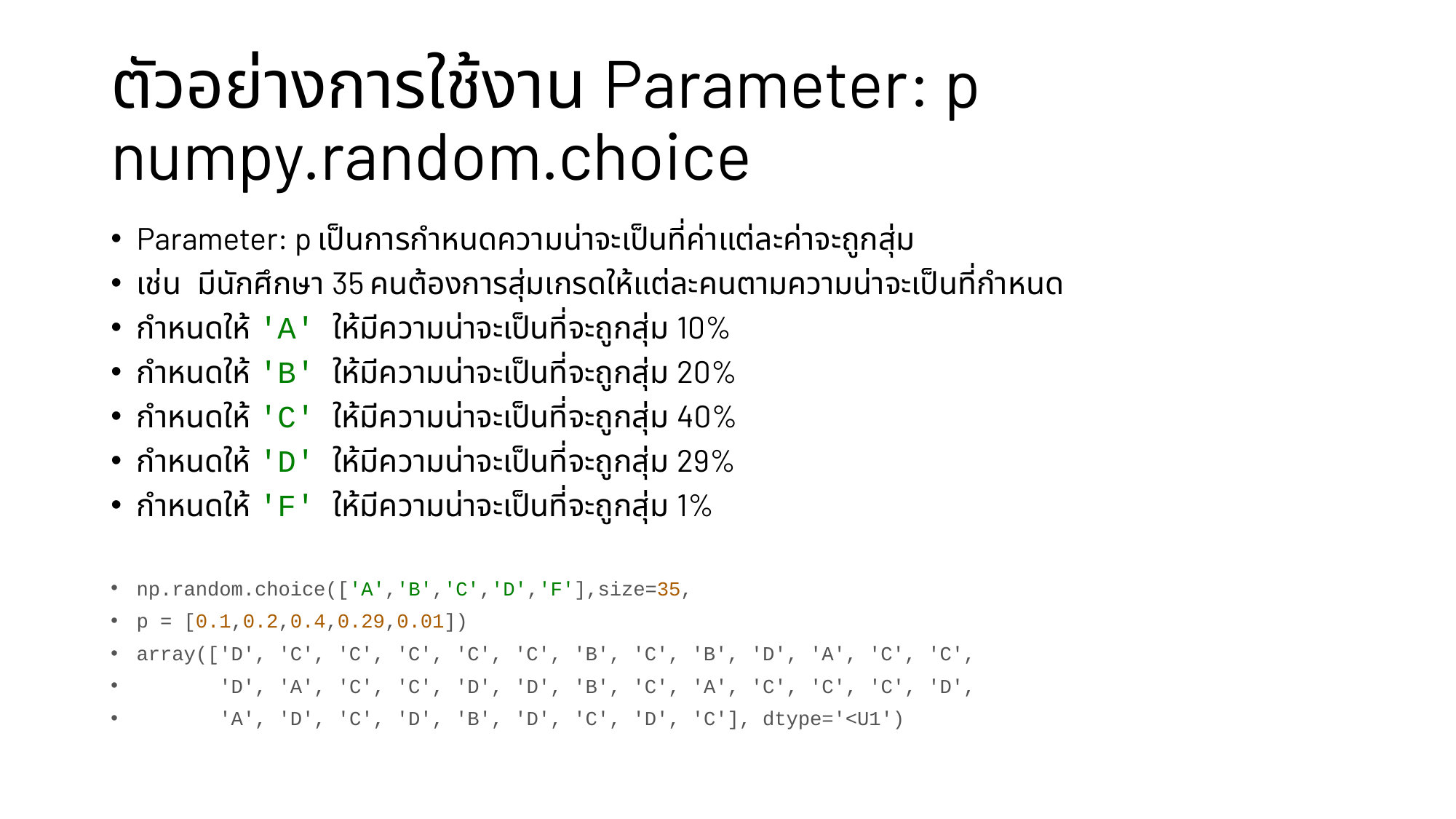

# ตัวอย่างการใช้งาน Parameter: p numpy.random.choice
Parameter: p เป็นการกำหนดความน่าจะเป็นที่ค่าแต่ละค่าจะถูกสุ่ม
เช่น  มีนักศึกษา 35 คนต้องการสุ่มเกรดให้แต่ละคนตามความน่าจะเป็นที่กำหนด
กำหนดให้ 'A' ให้มีความน่าจะเป็นที่จะถูกสุ่ม 10%
กำหนดให้ 'B' ให้มีความน่าจะเป็นที่จะถูกสุ่ม 20%
กำหนดให้ 'C' ให้มีความน่าจะเป็นที่จะถูกสุ่ม 40%
กำหนดให้ 'D' ให้มีความน่าจะเป็นที่จะถูกสุ่ม 29%
กำหนดให้ 'F' ให้มีความน่าจะเป็นที่จะถูกสุ่ม 1%

np.random.choice(['A','B','C','D','F'],size=35,
p = [0.1,0.2,0.4,0.29,0.01])
array(['D', 'C', 'C', 'C', 'C', 'C', 'B', 'C', 'B', 'D', 'A', 'C', 'C',
       'D', 'A', 'C', 'C', 'D', 'D', 'B', 'C', 'A', 'C', 'C', 'C', 'D',
       'A', 'D', 'C', 'D', 'B', 'D', 'C', 'D', 'C'], dtype='<U1')